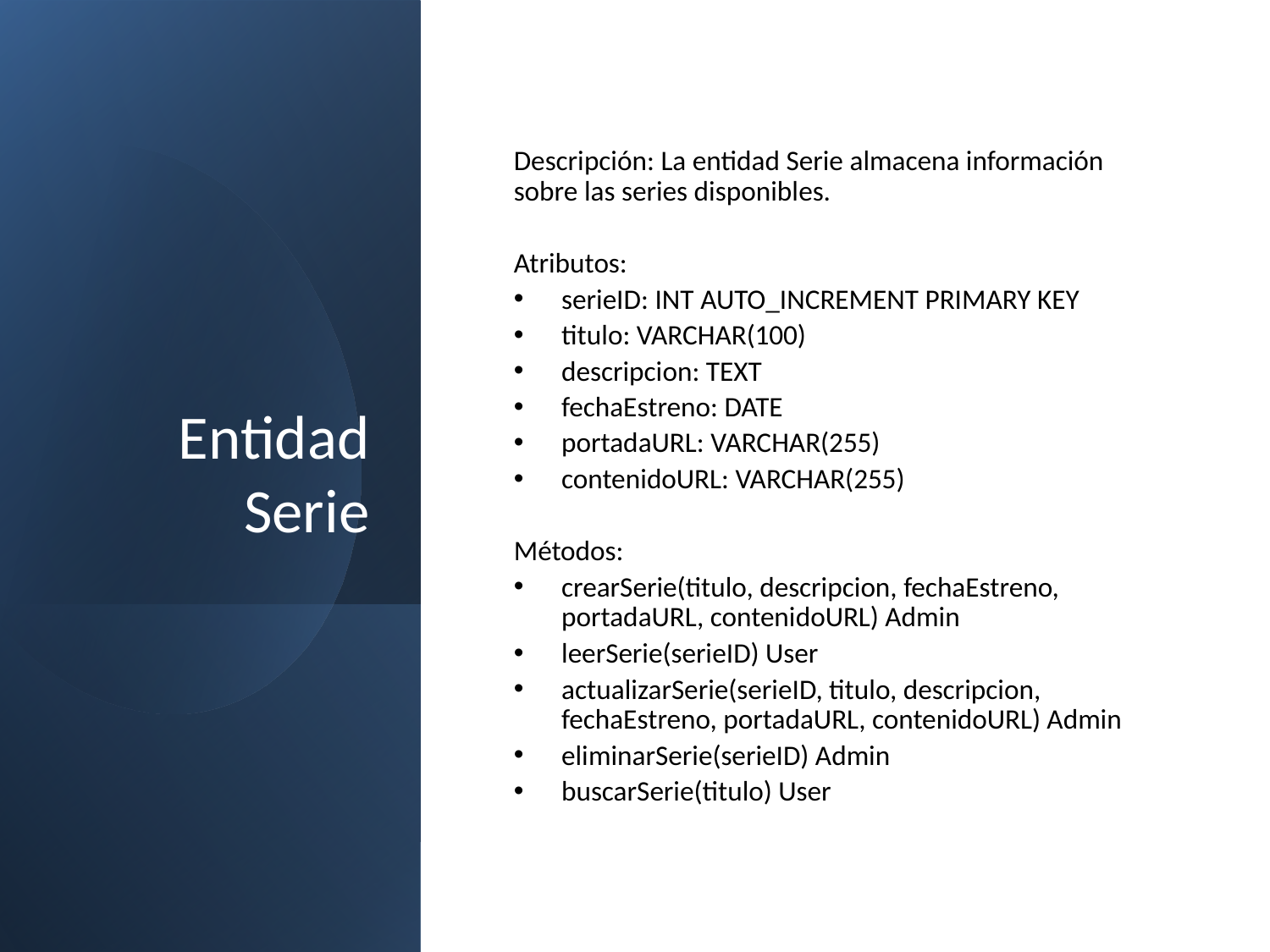

# Entidad Serie

Descripción: La entidad Serie almacena información sobre las series disponibles.

Atributos:
serieID: INT AUTO_INCREMENT PRIMARY KEY
titulo: VARCHAR(100)
descripcion: TEXT
fechaEstreno: DATE
portadaURL: VARCHAR(255)
contenidoURL: VARCHAR(255)

Métodos:
crearSerie(titulo, descripcion, fechaEstreno, portadaURL, contenidoURL) Admin
leerSerie(serieID) User
actualizarSerie(serieID, titulo, descripcion, fechaEstreno, portadaURL, contenidoURL) Admin
eliminarSerie(serieID) Admin
buscarSerie(titulo) User